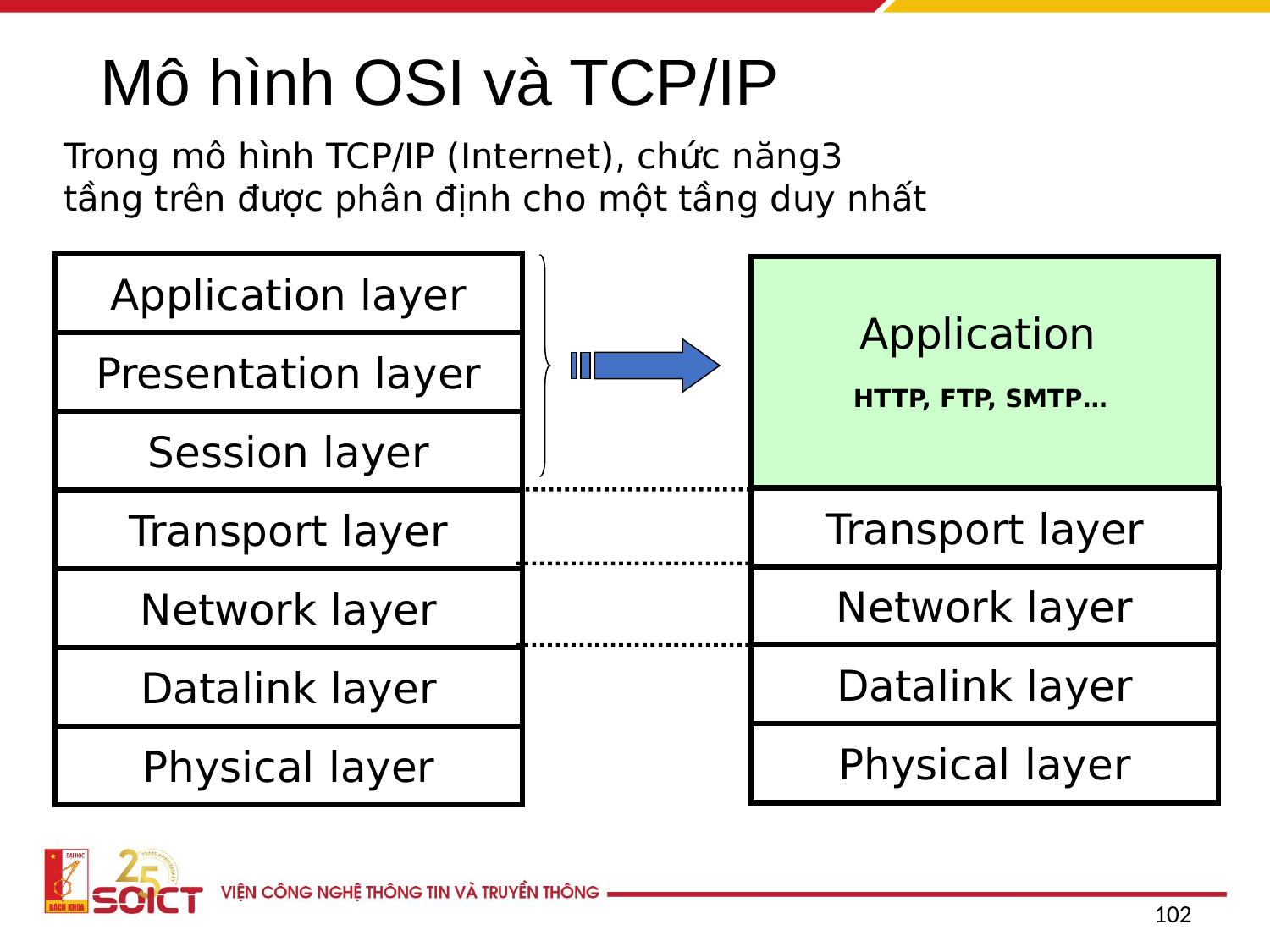

# Mô hình OSI và TCP/IP
Trong mô hình TCP/IP (Internet), chức năng3
tầng trên được phân định cho một tầng duy nhất
Application layer
Presentation layer
Session layer
Transport layer
Network layer
Datalink layer
Physical layer

Application

HTTP, FTP, SMTP…

Transport layer

Network layer

Datalink layer
Physical layer
102